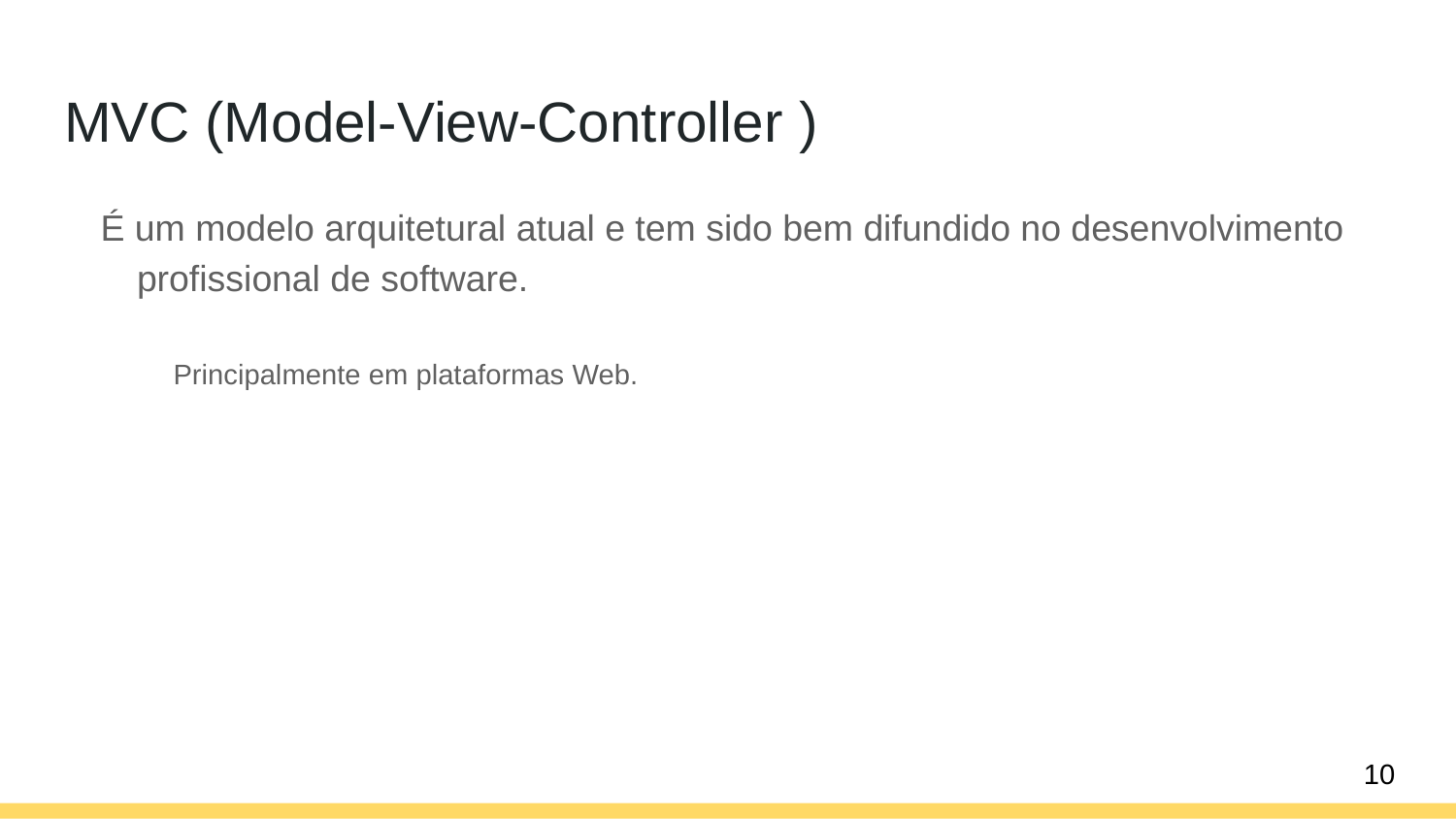

# MVC (Model-View-Controller )
É um modelo arquitetural atual e tem sido bem difundido no desenvolvimento profissional de software.
Principalmente em plataformas Web.
10